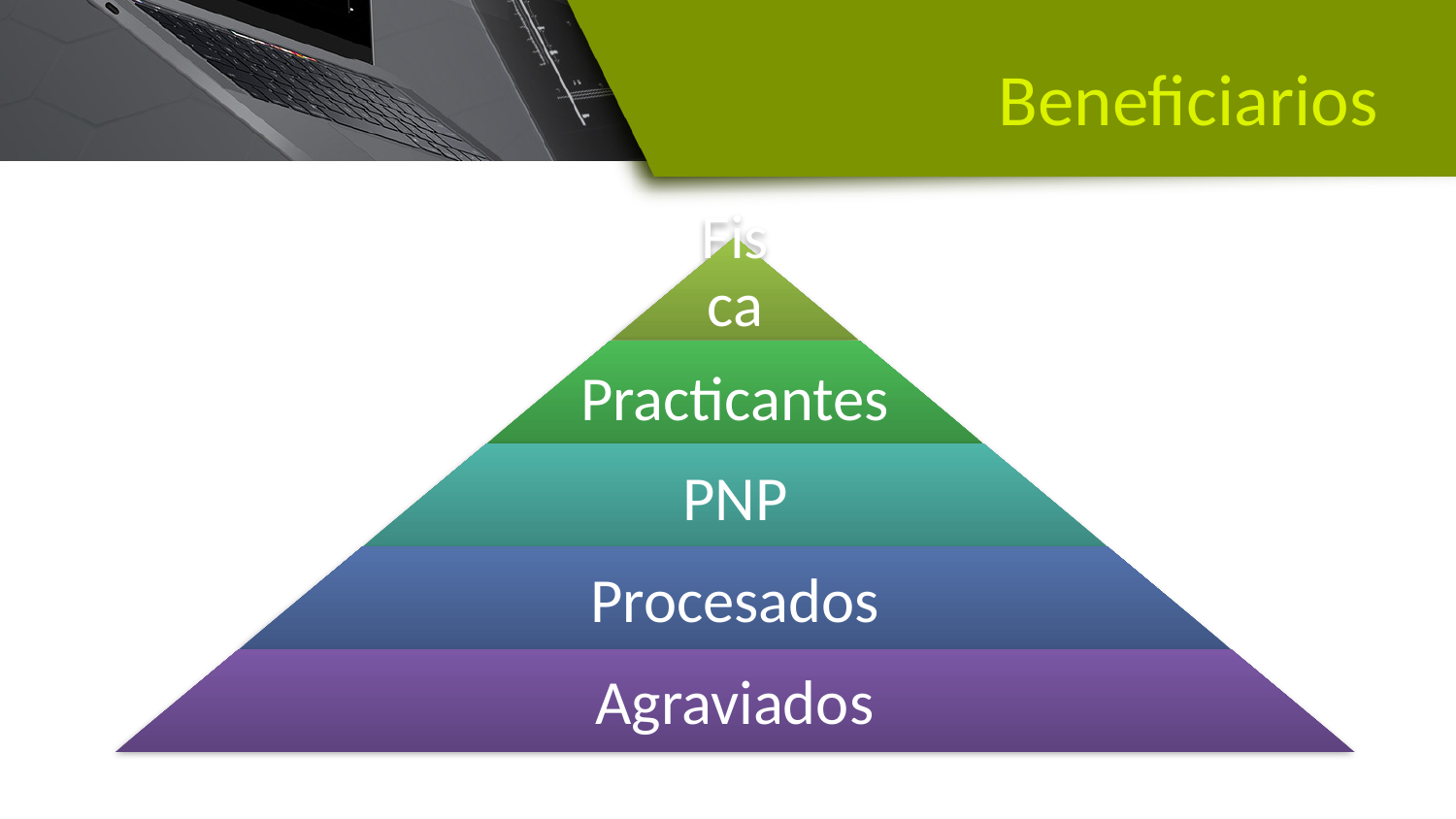

# Beneficiarios
Fiscales
Practicantes
PNP
Procesados
Agraviados